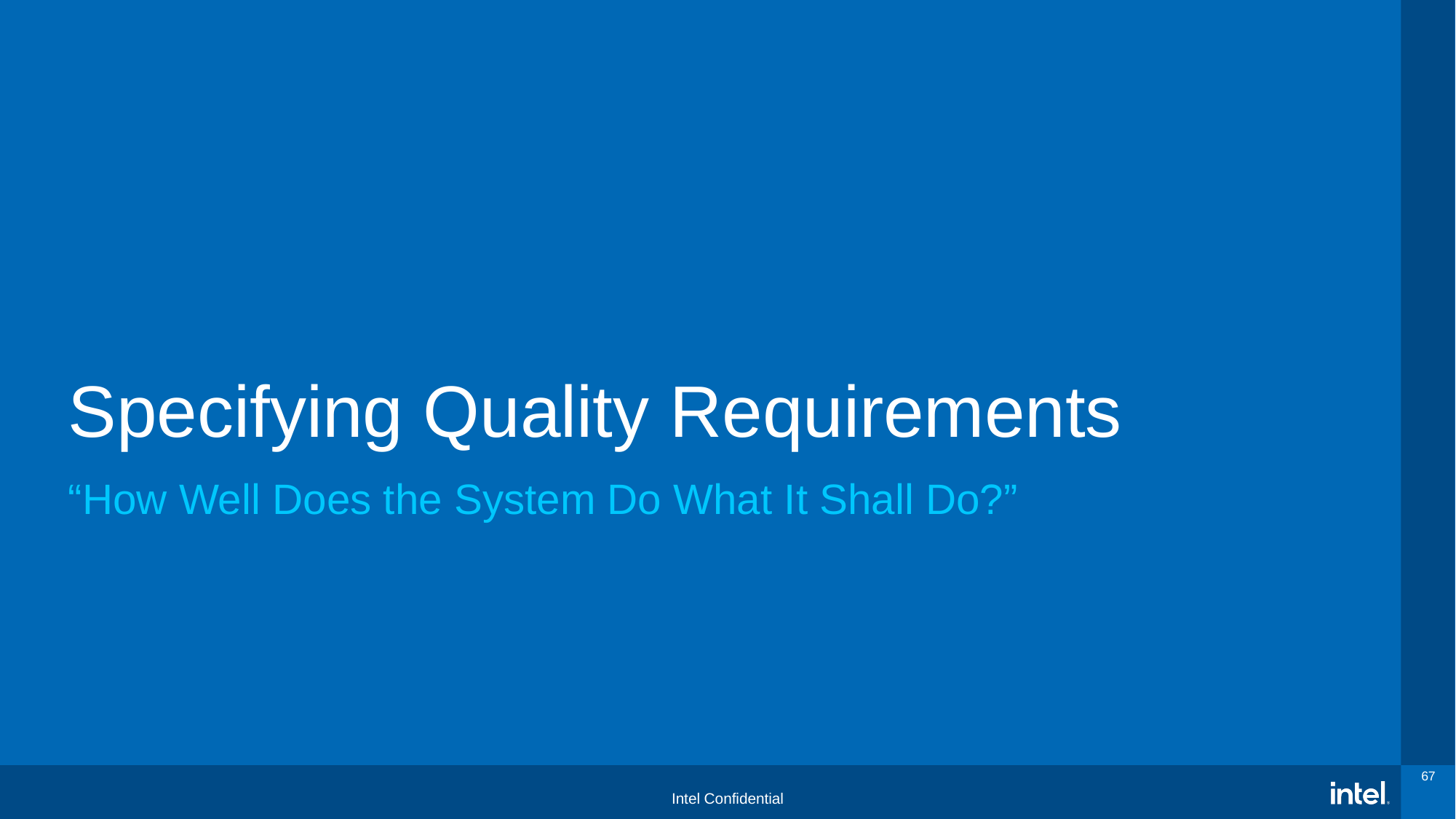

# Specifying Quality Requirements
“How Well Does the System Do What It Shall Do?”